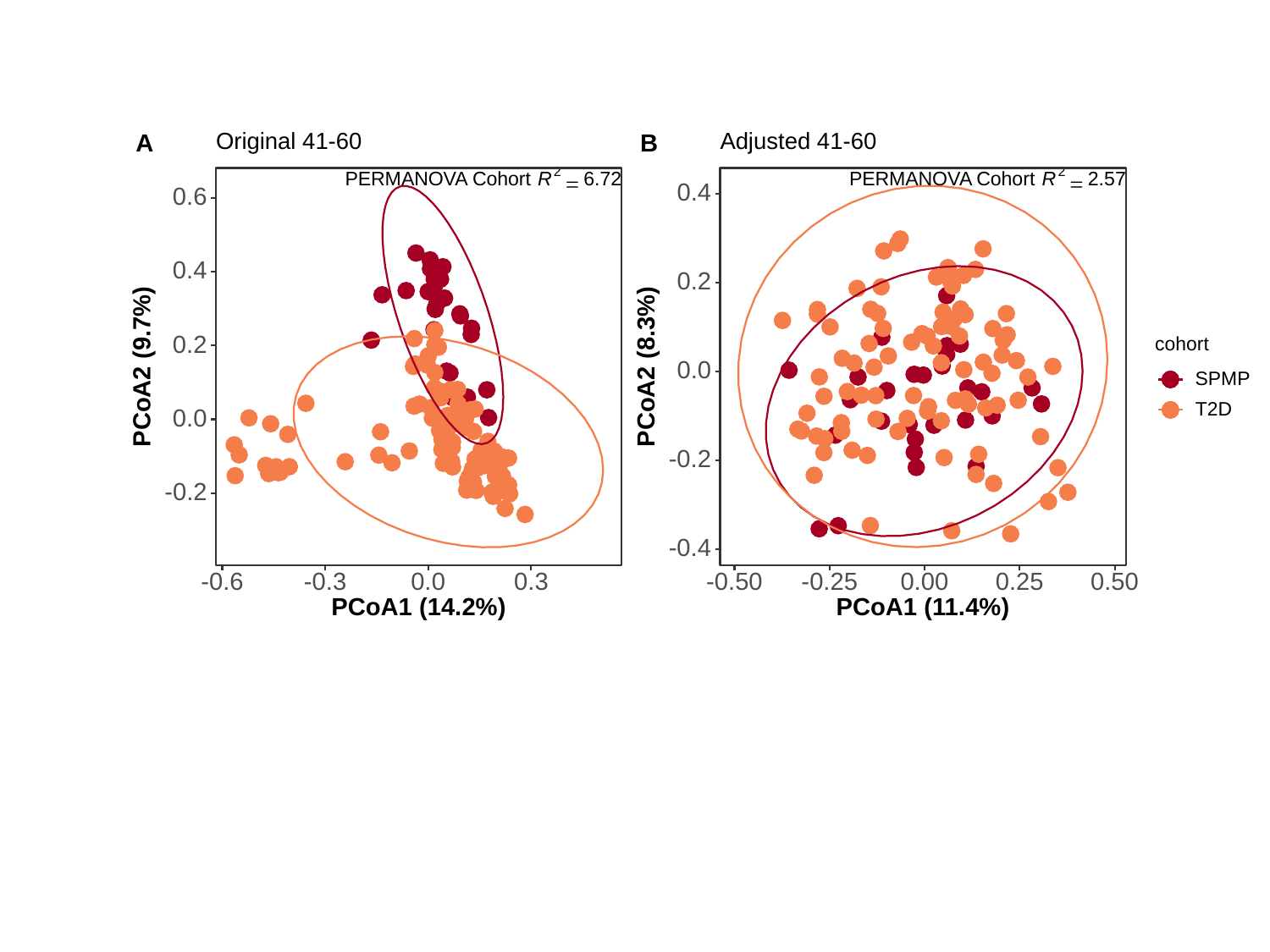

Original 41-60
Adjusted 41-60
A
B

2

2
PERMANOVA Cohort
PERMANOVA Cohort
6.72
2.57
R
R
=
=
0.4

0.6

0.4

0.2

0.2

cohort

PCoA2 (9.7%)
PCoA2 (8.3%)

0.0

SPMP

T2D

0.0

-0.2

-0.2

-0.4

-0.3
0.3
-0.6
0.0
-0.50
-0.25
0.00
0.25
0.50
PCoA1 (14.2%)
PCoA1 (11.4%)